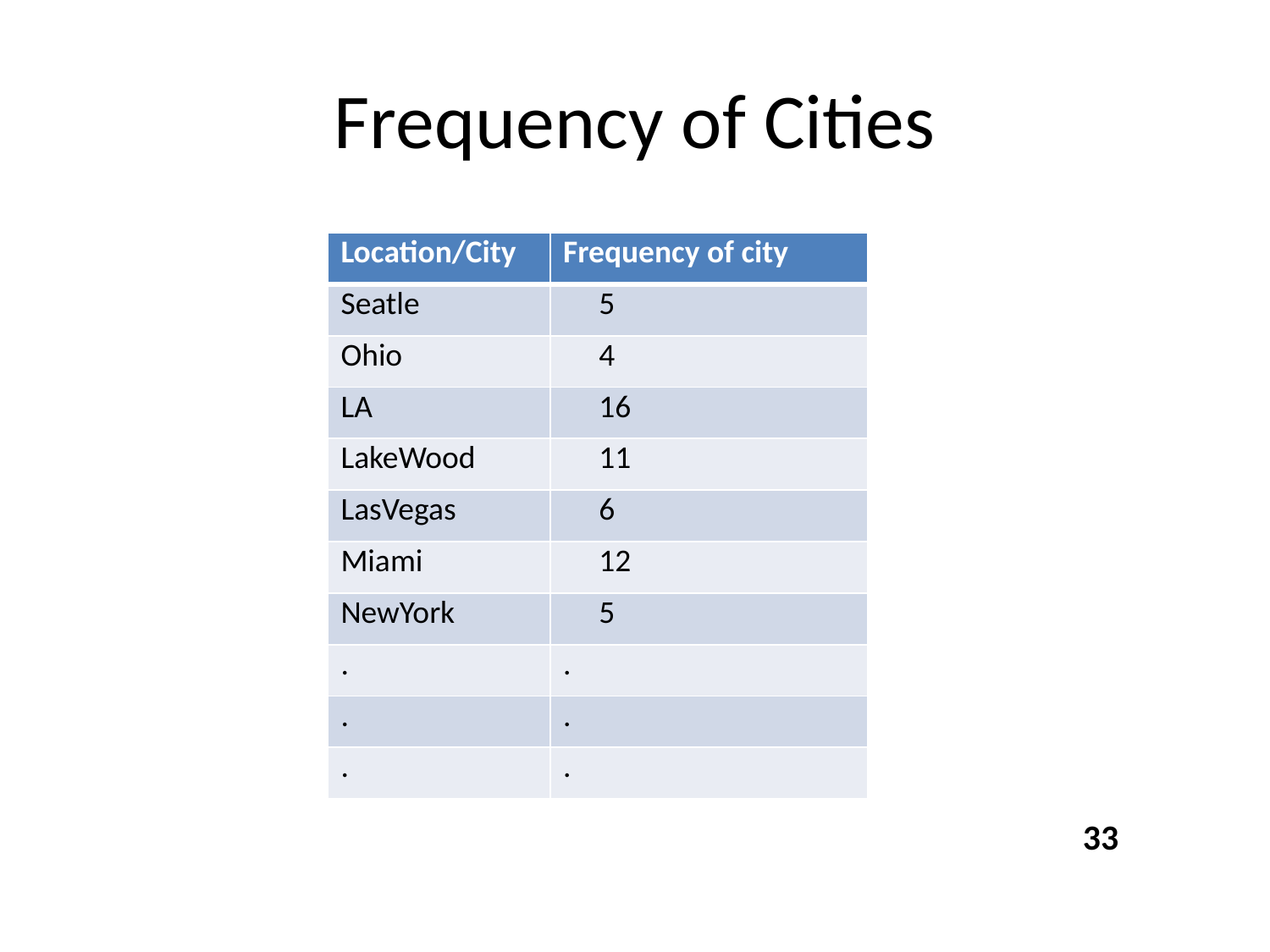

# Frequency of Cities
| Location/City | Frequency of city |
| --- | --- |
| Seatle | 5 |
| Ohio | 4 |
| LA | 16 |
| LakeWood | 11 |
| LasVegas | 6 |
| Miami | 12 |
| NewYork | 5 |
| . | . |
| . | . |
| . | . |
33